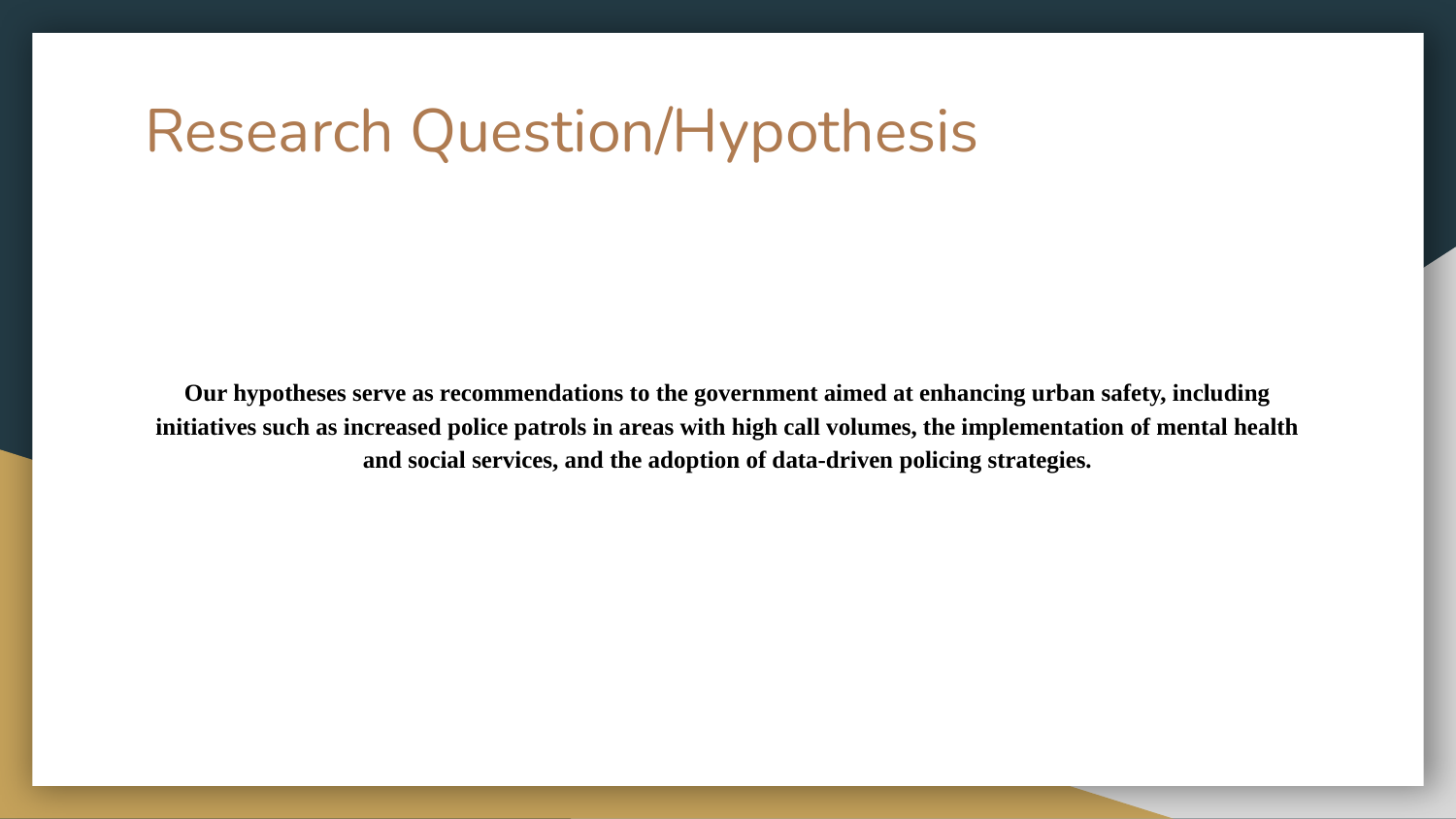

# Research Question/Hypothesis

Our hypotheses serve as recommendations to the government aimed at enhancing urban safety, including initiatives such as increased police patrols in areas with high call volumes, the implementation of mental health and social services, and the adoption of data-driven policing strategies.